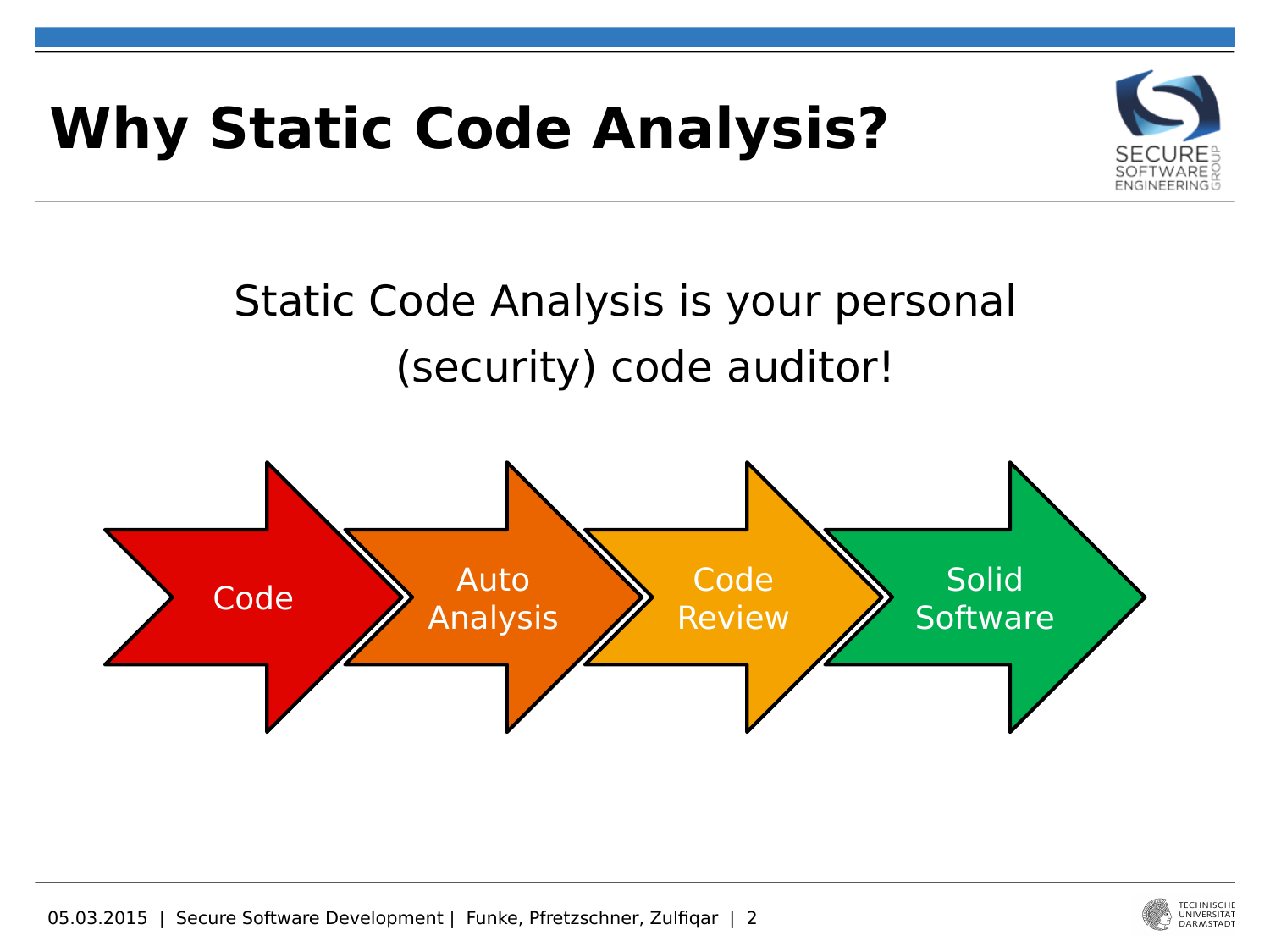

# Why Static Code Analysis?
Static Code Analysis is your personal
(security) code auditor!
Code
Auto Analysis
Code Review
Solid Software